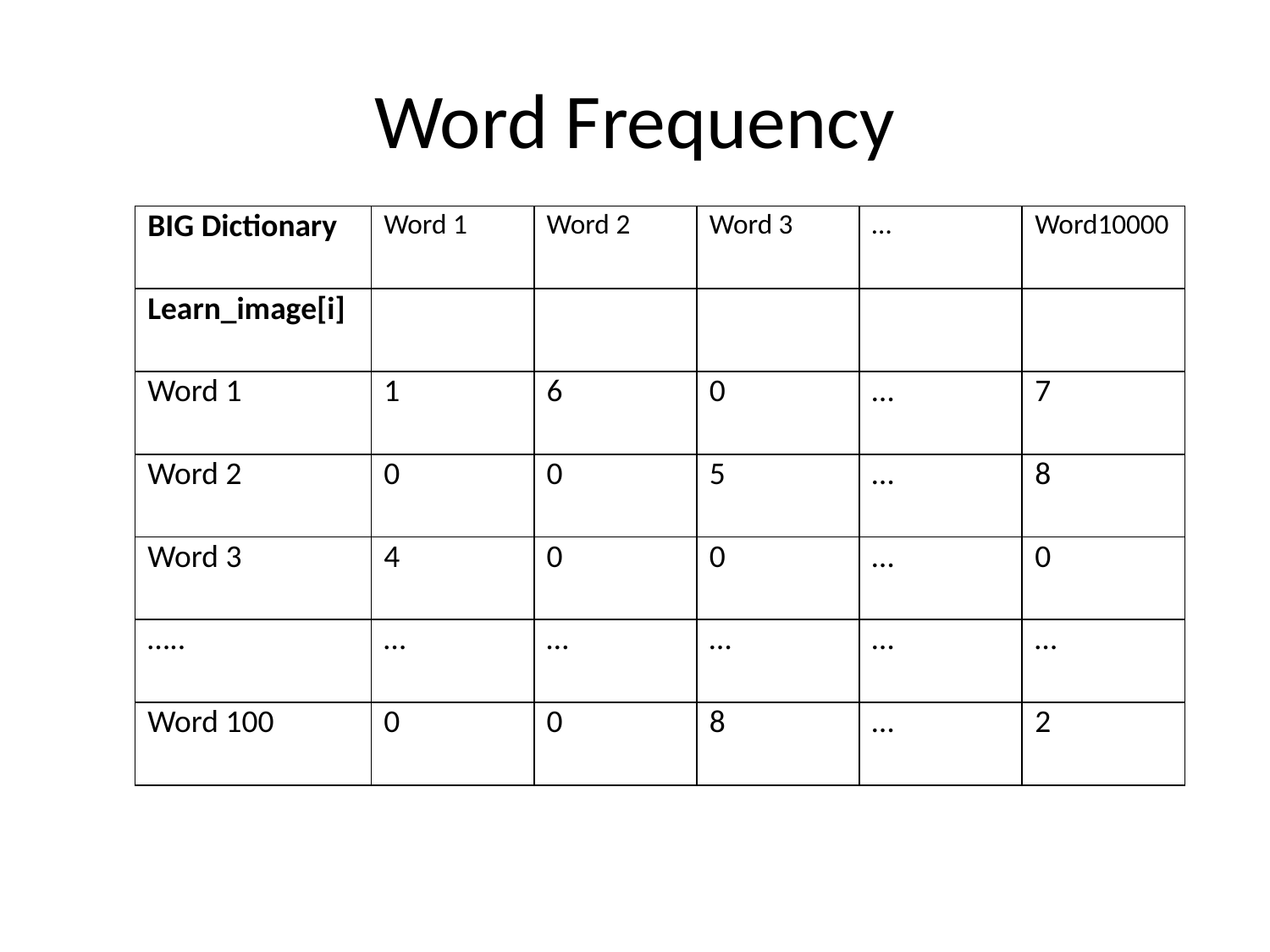

# Word Frequency
| BIG Dictionary | Word 1 | Word 2 | Word 3 | … | Word10000 |
| --- | --- | --- | --- | --- | --- |
| Learn\_image[i] |  |  |  |  |  |
| Word 1 | 1 | 6 | 0 | … | 7 |
| Word 2 | 0 | 0 | 5 | … | 8 |
| Word 3 | 4 | 0 | 0 | … | 0 |
| ….. | … | … | … | … | … |
| Word 100 | 0 | 0 | 8 | … | 2 |